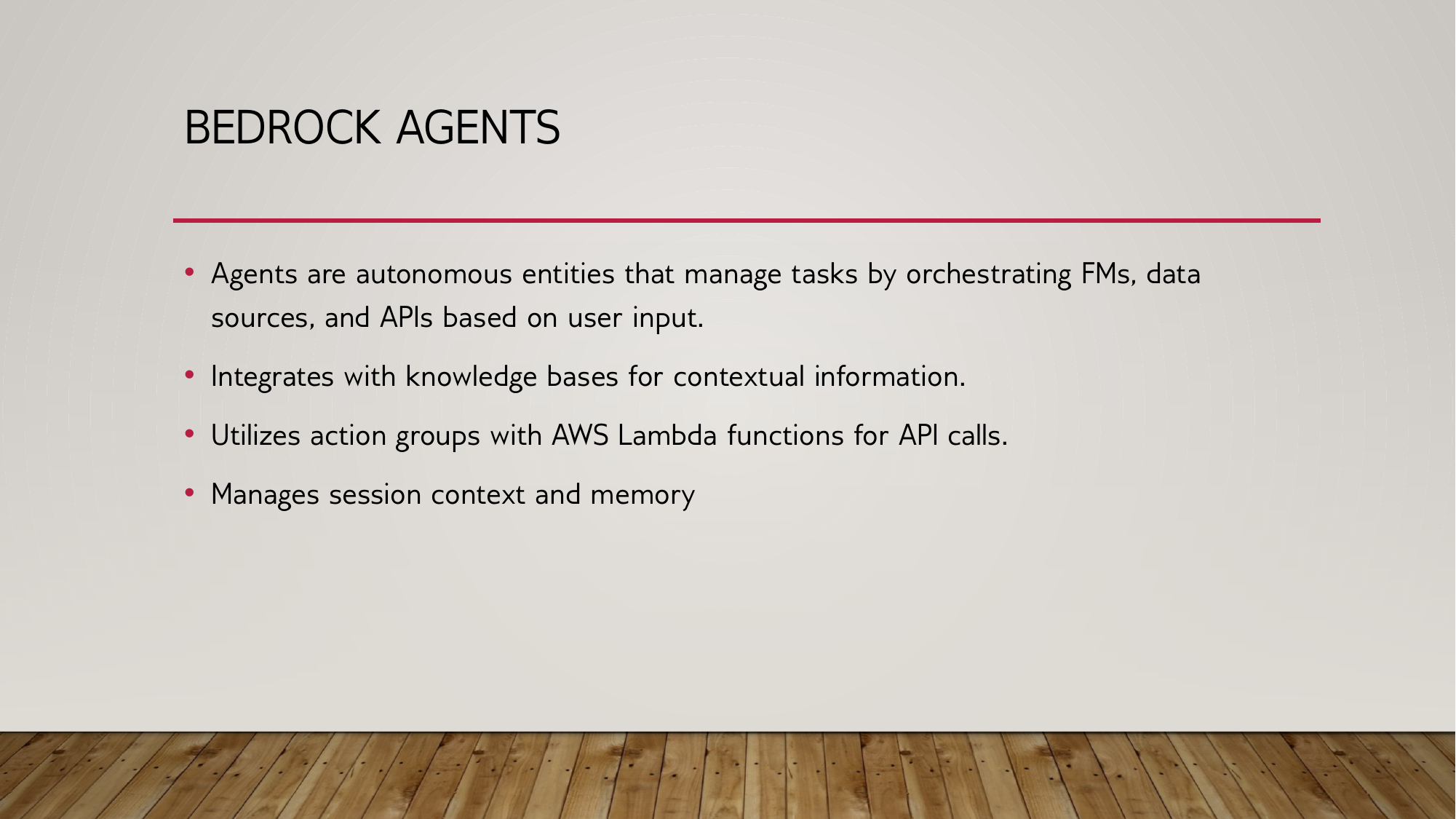

# Bedrock Agents
Agents are autonomous entities that manage tasks by orchestrating FMs, data sources, and APIs based on user input.​
Integrates with knowledge bases for contextual information.
Utilizes action groups with AWS Lambda functions for API calls.
Manages session context and memory